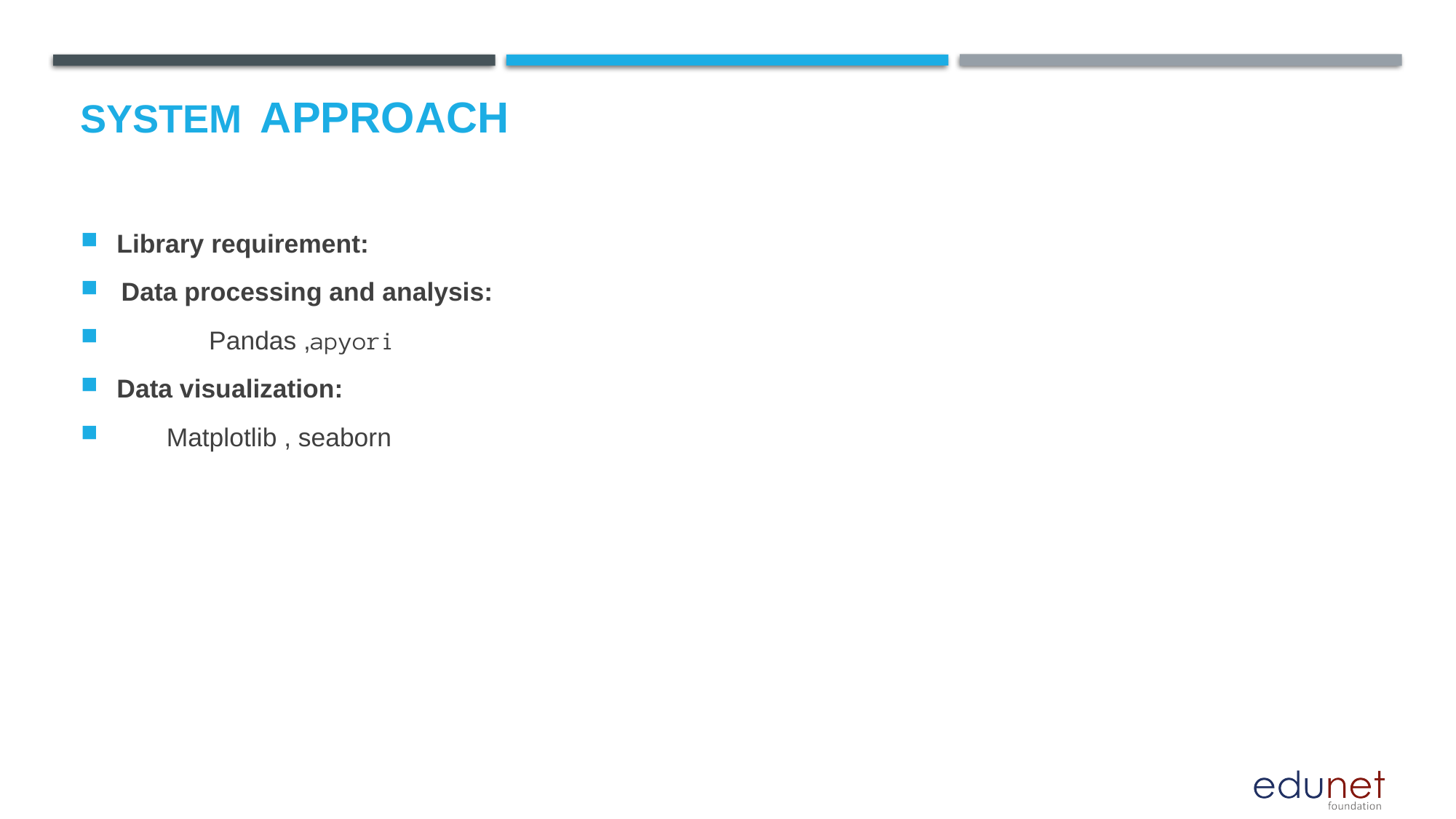

# System  approach
Library requirement:
Data processing and analysis:
             Pandas ,apyori
Data visualization:
       Matplotlib , seaborn